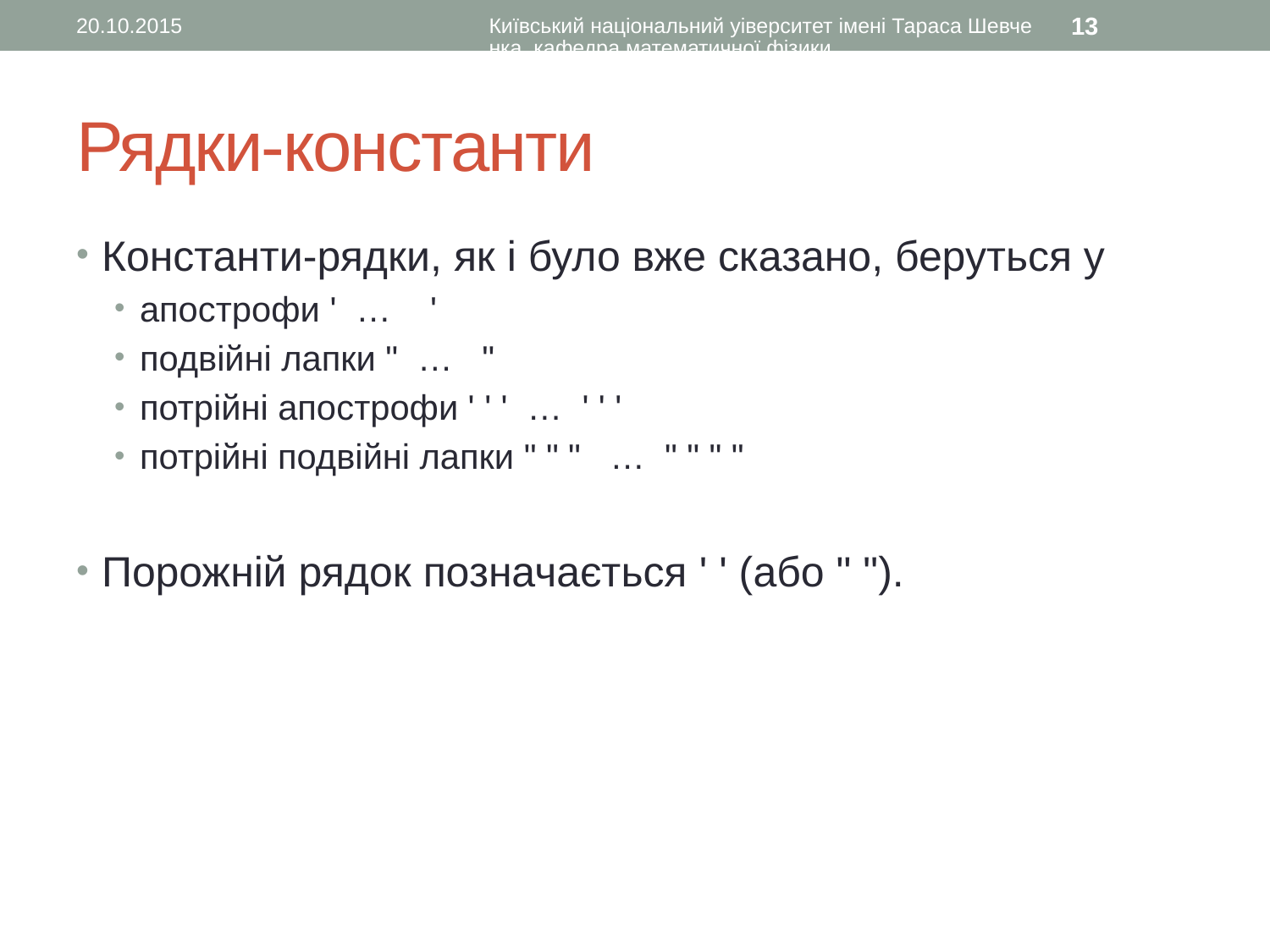

20.10.2015
Київський національний уіверситет імені Тараса Шевченка, кафедра математичної фізики
13
# Рядки-константи
Константи-рядки, як і було вже сказано, беруться у
апострофи '  …    '
подвійні лапки "  …   "
потрійні апострофи ' ' '  …  ' ' '
потрійні подвійні лапки " " "   …  " " " "

Порожній рядок позначається ' ' (або " ").